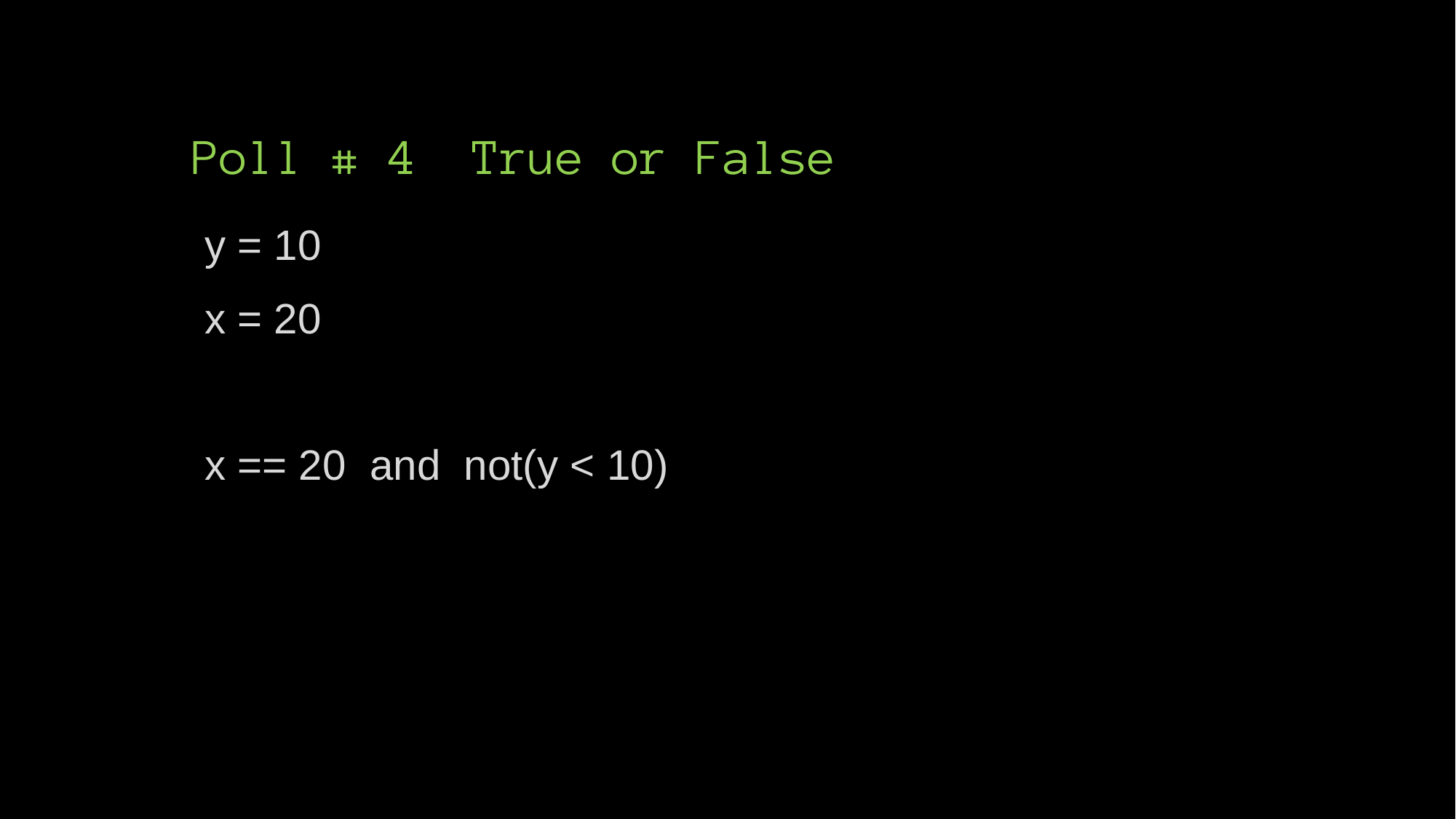

# Poll # 4  True or False
 y = 10
 x = 20

 x == 20  and  not(y < 10)